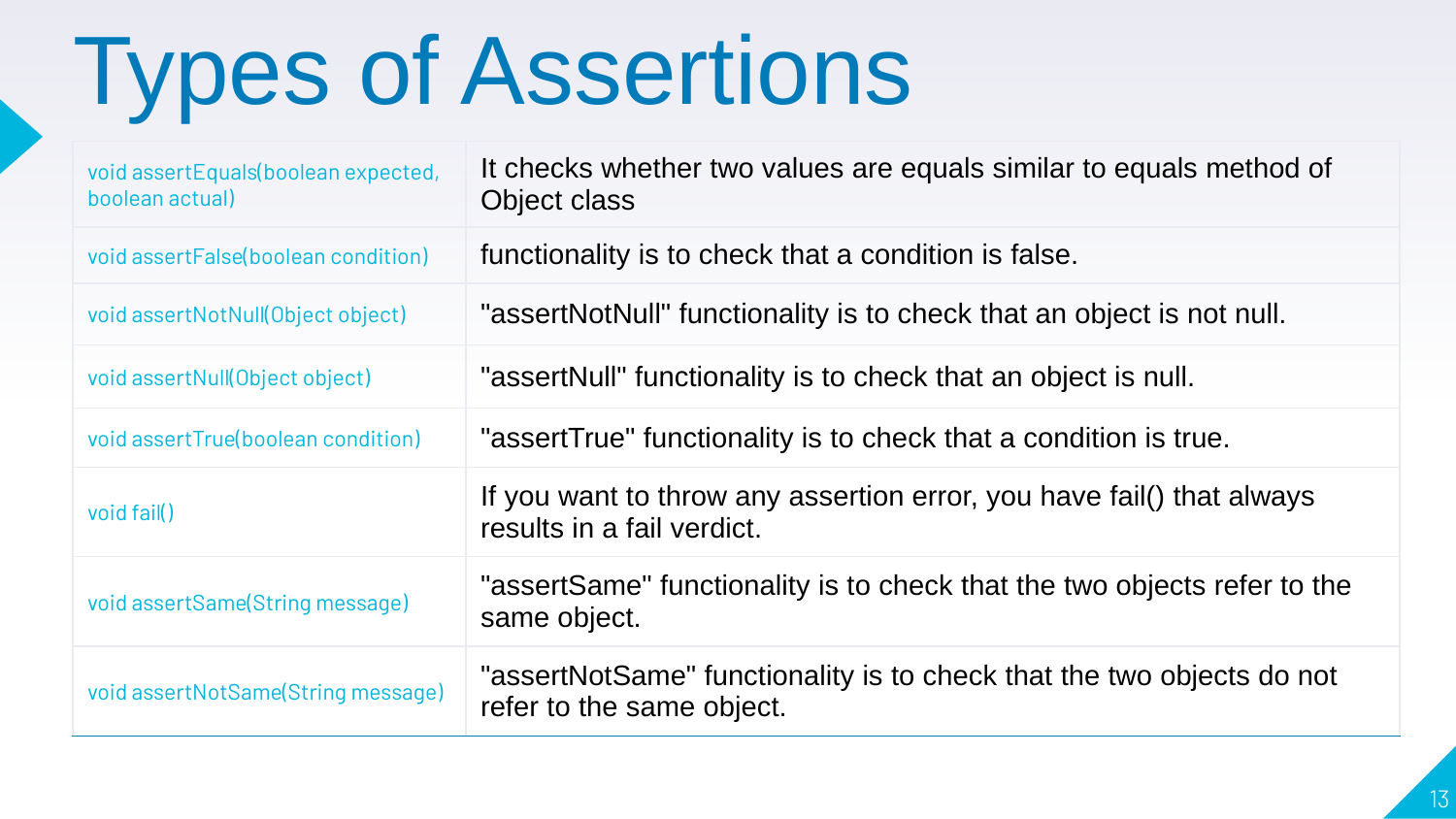

# Types of Assertions
| void assertEquals(boolean expected, boolean actual) | It checks whether two values are equals similar to equals method of Object class |
| --- | --- |
| void assertFalse(boolean condition) | functionality is to check that a condition is false. |
| void assertNotNull(Object object) | "assertNotNull" functionality is to check that an object is not null. |
| void assertNull(Object object) | "assertNull" functionality is to check that an object is null. |
| void assertTrue(boolean condition) | "assertTrue" functionality is to check that a condition is true. |
| void fail() | If you want to throw any assertion error, you have fail() that always results in a fail verdict. |
| void assertSame(String message) | "assertSame" functionality is to check that the two objects refer to the same object. |
| void assertNotSame(String message) | "assertNotSame" functionality is to check that the two objects do not refer to the same object. |
13